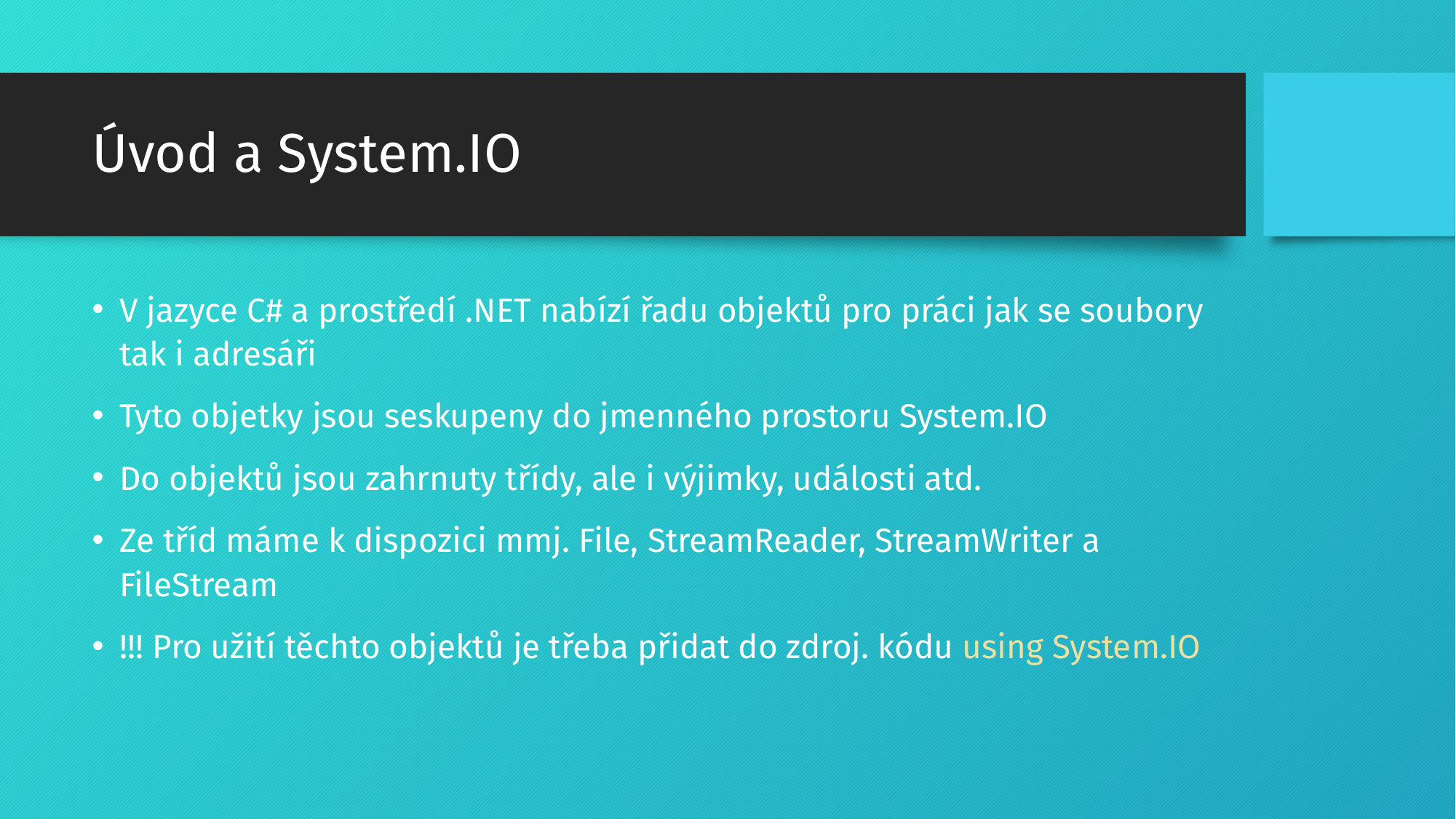

# Úvod a System.IO
V jazyce C# a prostředí .NET nabízí řadu objektů pro práci jak se soubory tak i adresáři
Tyto objetky jsou seskupeny do jmenného prostoru System.IO
Do objektů jsou zahrnuty třídy, ale i výjimky, události atd.
Ze tříd máme k dispozici mmj. File, StreamReader, StreamWriter a FileStream
!!! Pro užití těchto objektů je třeba přidat do zdroj. kódu using System.IO